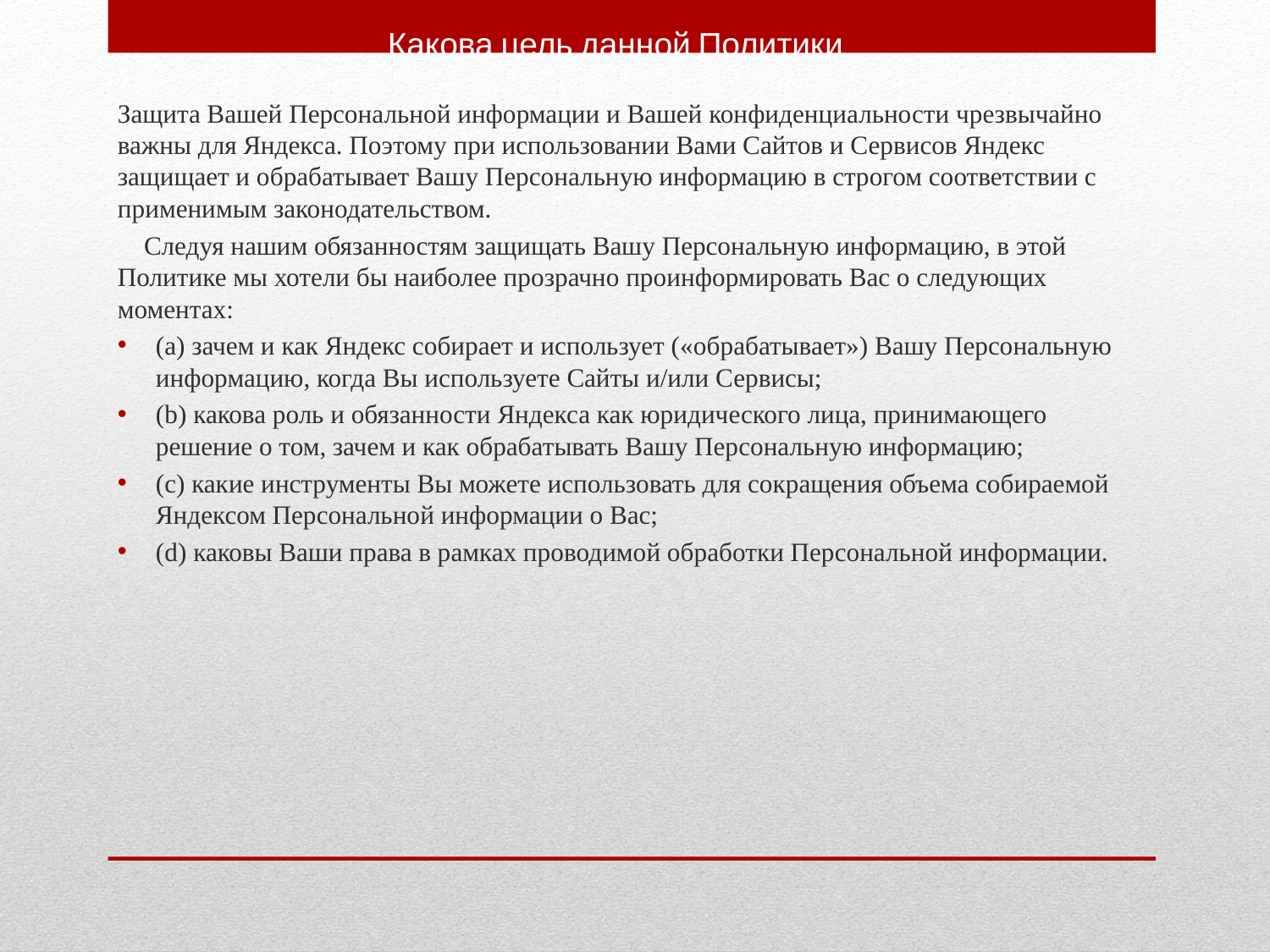

# Какова цель данной Политики
Защита Вашей Персональной информации и Вашей конфиденциальности чрезвычайно важны для Яндекса. Поэтому при использовании Вами Сайтов и Сервисов Яндекс защищает и обрабатывает Вашу Персональную информацию в строгом соответствии с применимым законодательством.
    Следуя нашим обязанностям защищать Вашу Персональную информацию, в этой Политике мы хотели бы наиболее прозрачно проинформировать Вас о следующих моментах:
(a) зачем и как Яндекс собирает и использует («обрабатывает») Вашу Персональную информацию, когда Вы используете Сайты и/или Сервисы;
(b) какова роль и обязанности Яндекса как юридического лица, принимающего решение о том, зачем и как обрабатывать Вашу Персональную информацию;
(c) какие инструменты Вы можете использовать для сокращения объема собираемой Яндексом Персональной информации о Вас;
(d) каковы Ваши права в рамках проводимой обработки Персональной информации.